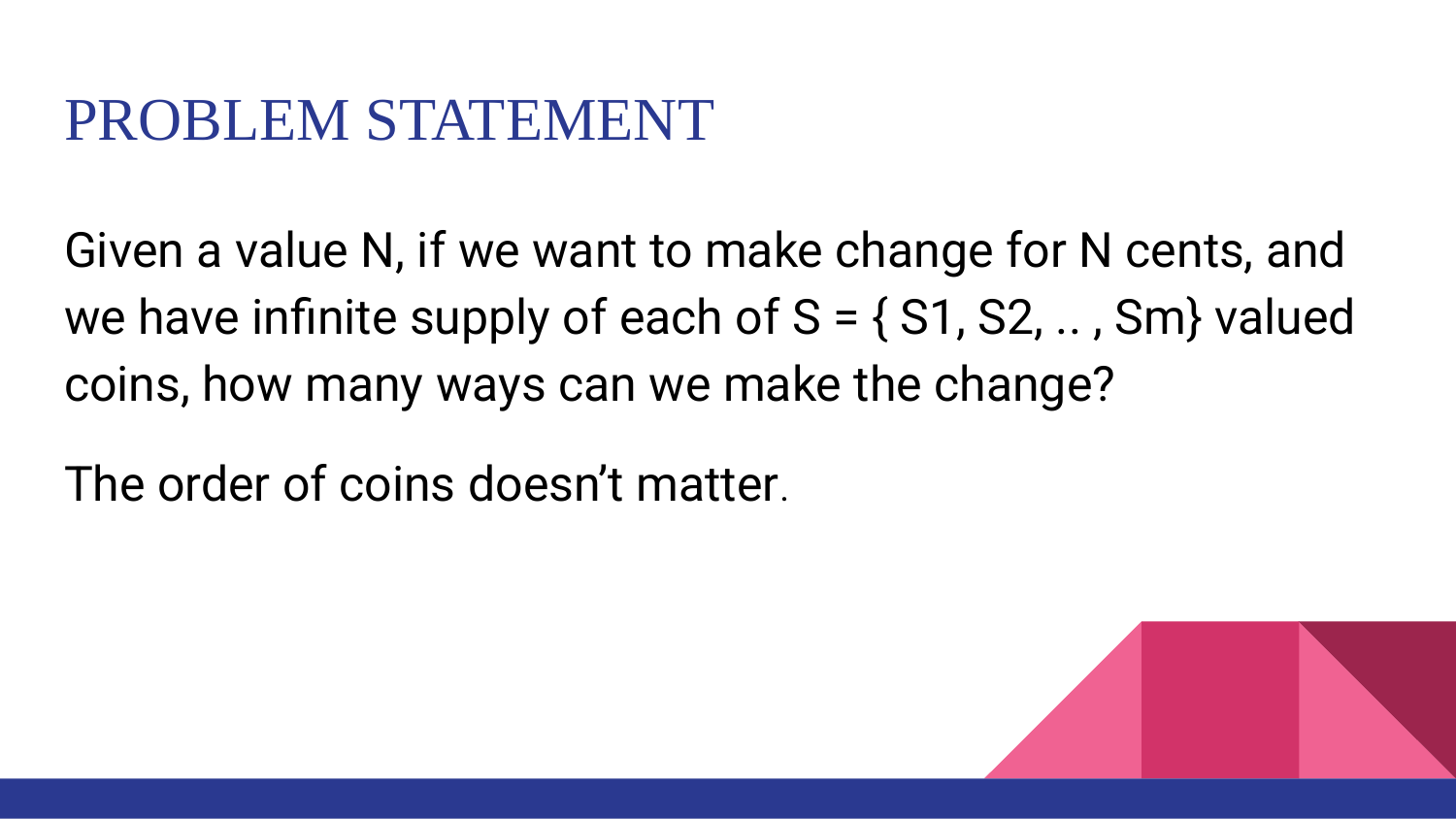

# PROBLEM STATEMENT
Given a value N, if we want to make change for N cents, and we have infinite supply of each of S = { S1, S2, .. , Sm} valued coins, how many ways can we make the change?
The order of coins doesn’t matter.